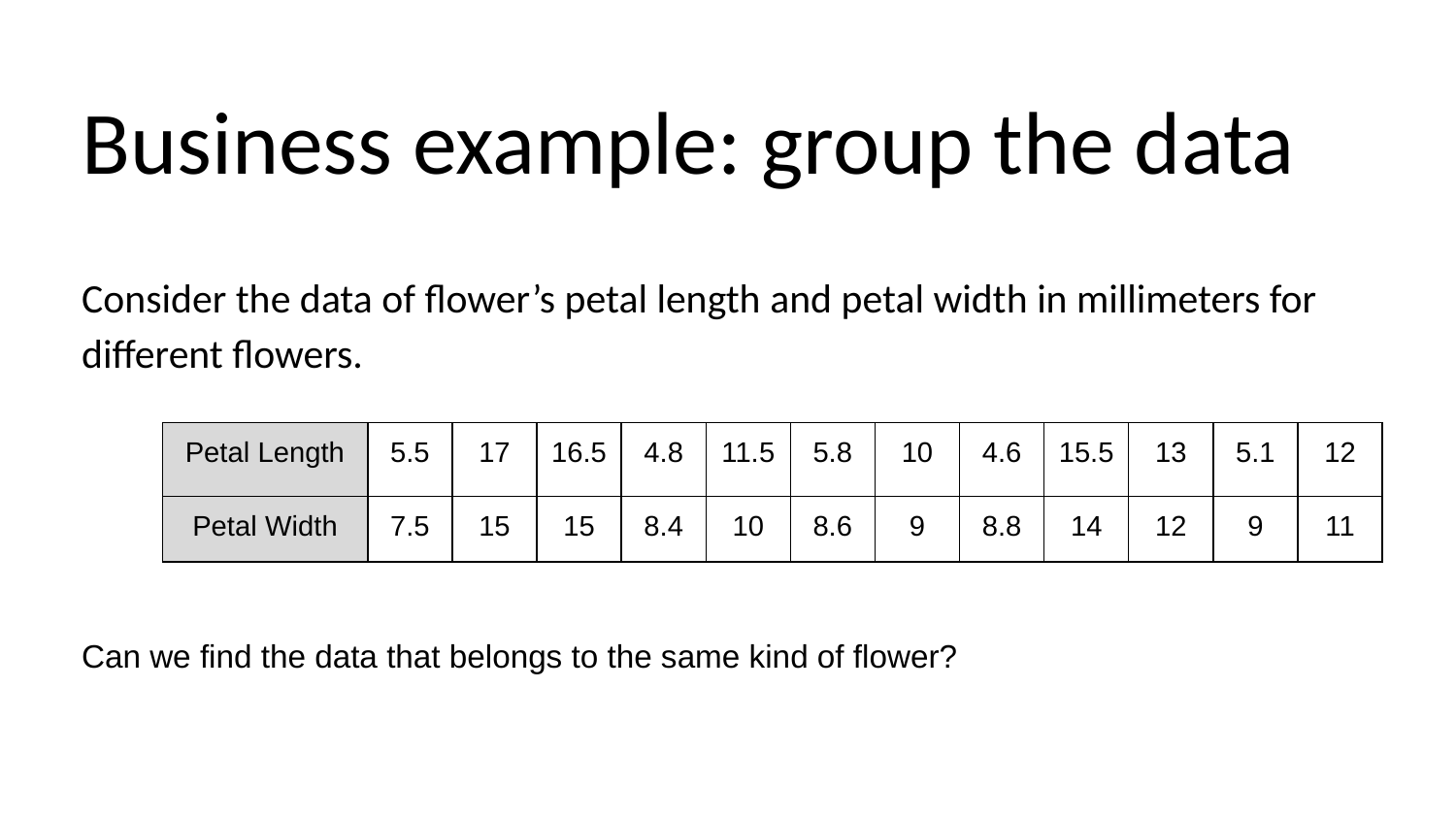

# Business example: group the data
Consider the data of flower’s petal length and petal width in millimeters for different flowers.
| Petal Length | 5.5 | 17 | 16.5 | 4.8 | 11.5 | 5.8 | 10 | 4.6 | 15.5 | 13 | 5.1 | 12 |
| --- | --- | --- | --- | --- | --- | --- | --- | --- | --- | --- | --- | --- |
| Petal Width | 7.5 | 15 | 15 | 8.4 | 10 | 8.6 | 9 | 8.8 | 14 | 12 | 9 | 11 |
Can we find the data that belongs to the same kind of flower?